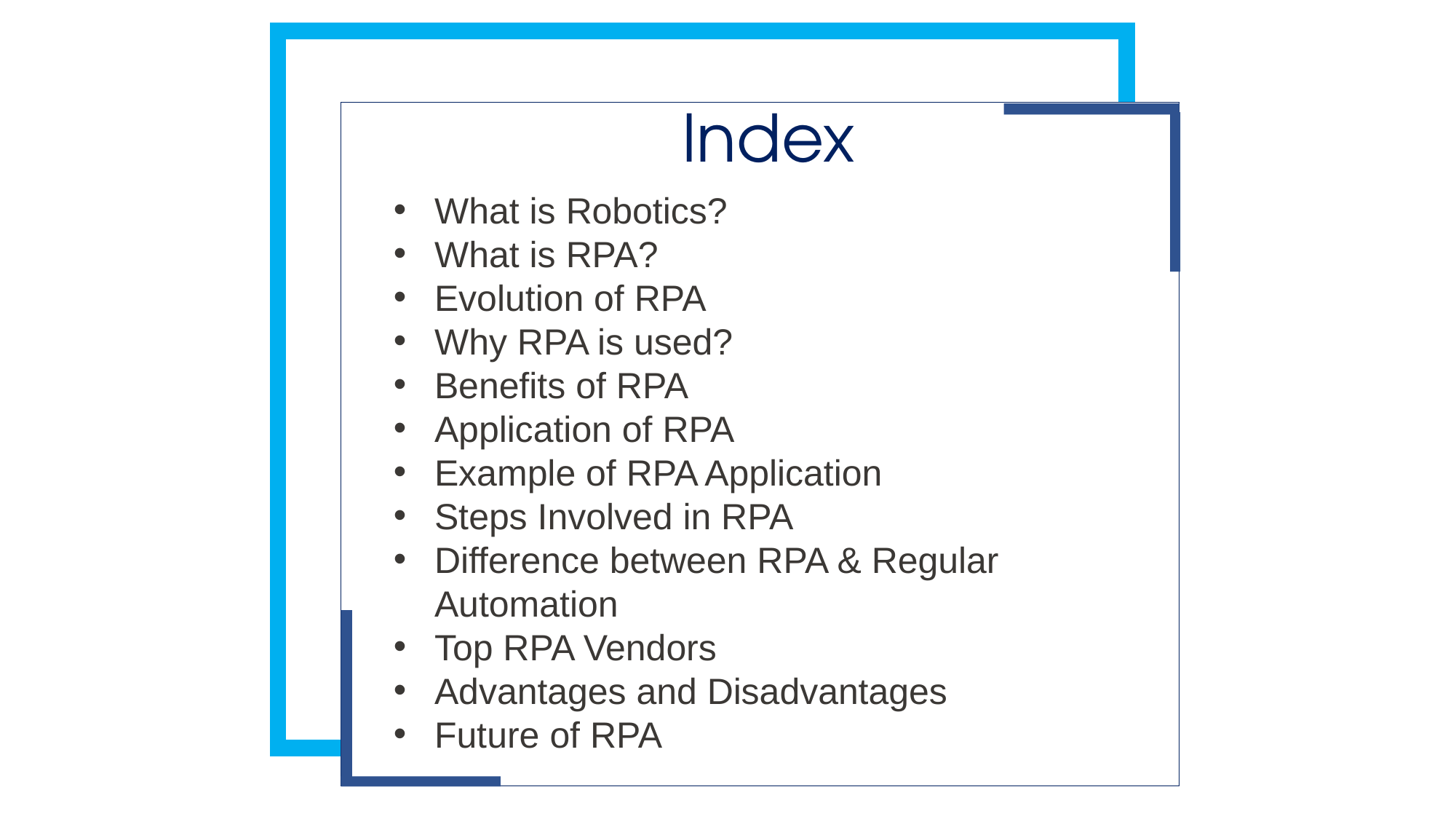

Index

What is Robotics?
What is RPA?
Evolution of RPA
Why RPA is used?
Benefits of RPA
Application of RPA
Example of RPA Application
Steps Involved in RPA
Difference between RPA & Regular Automation
Top RPA Vendors
Advantages and Disadvantages
Future of RPA